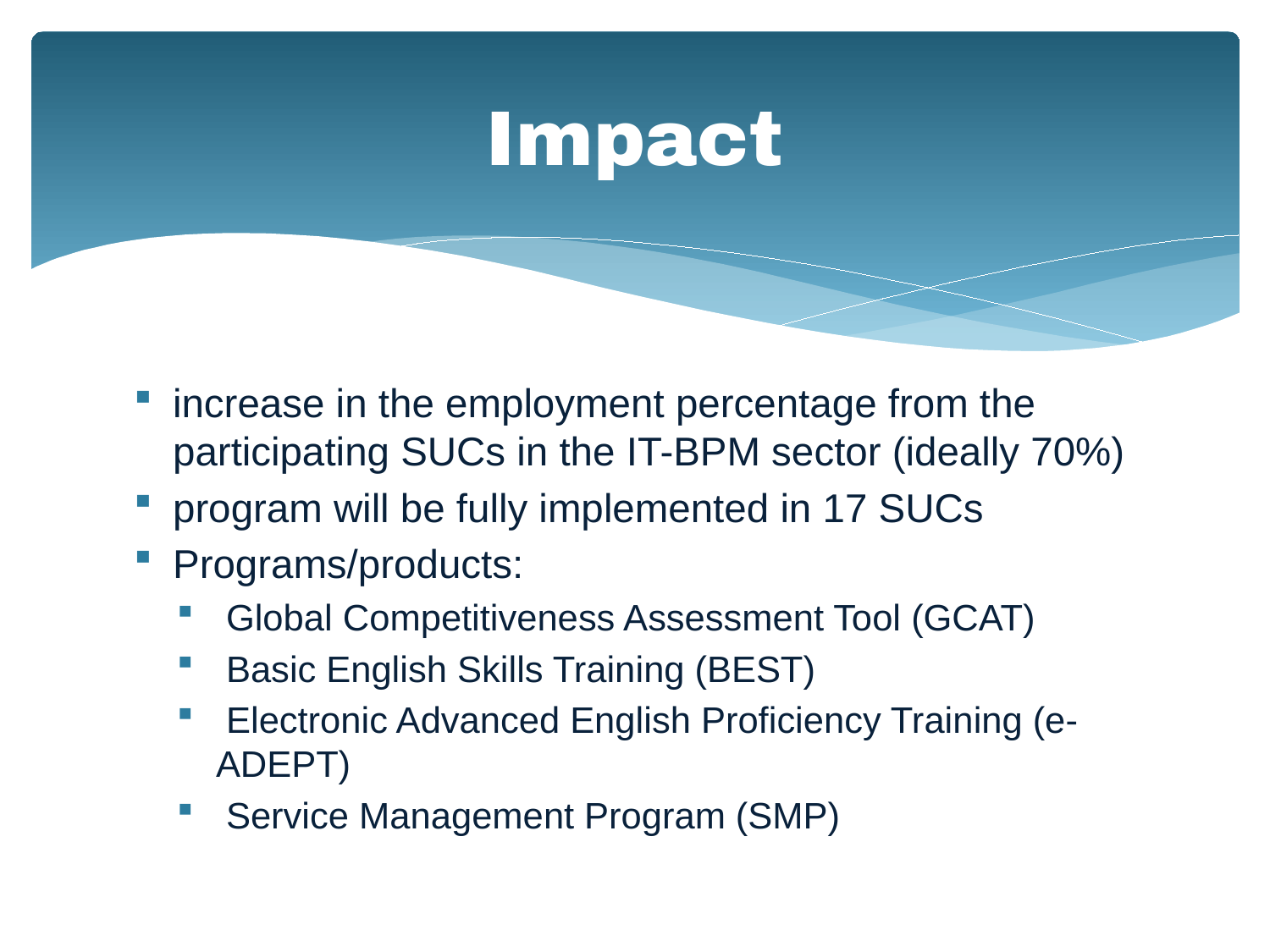

# Impact
increase in the employment percentage from the participating SUCs in the IT-BPM sector (ideally 70%)
program will be fully implemented in 17 SUCs
Programs/products:
 Global Competitiveness Assessment Tool (GCAT)
 Basic English Skills Training (BEST)
 Electronic Advanced English Proficiency Training (e-ADEPT)
 Service Management Program (SMP)